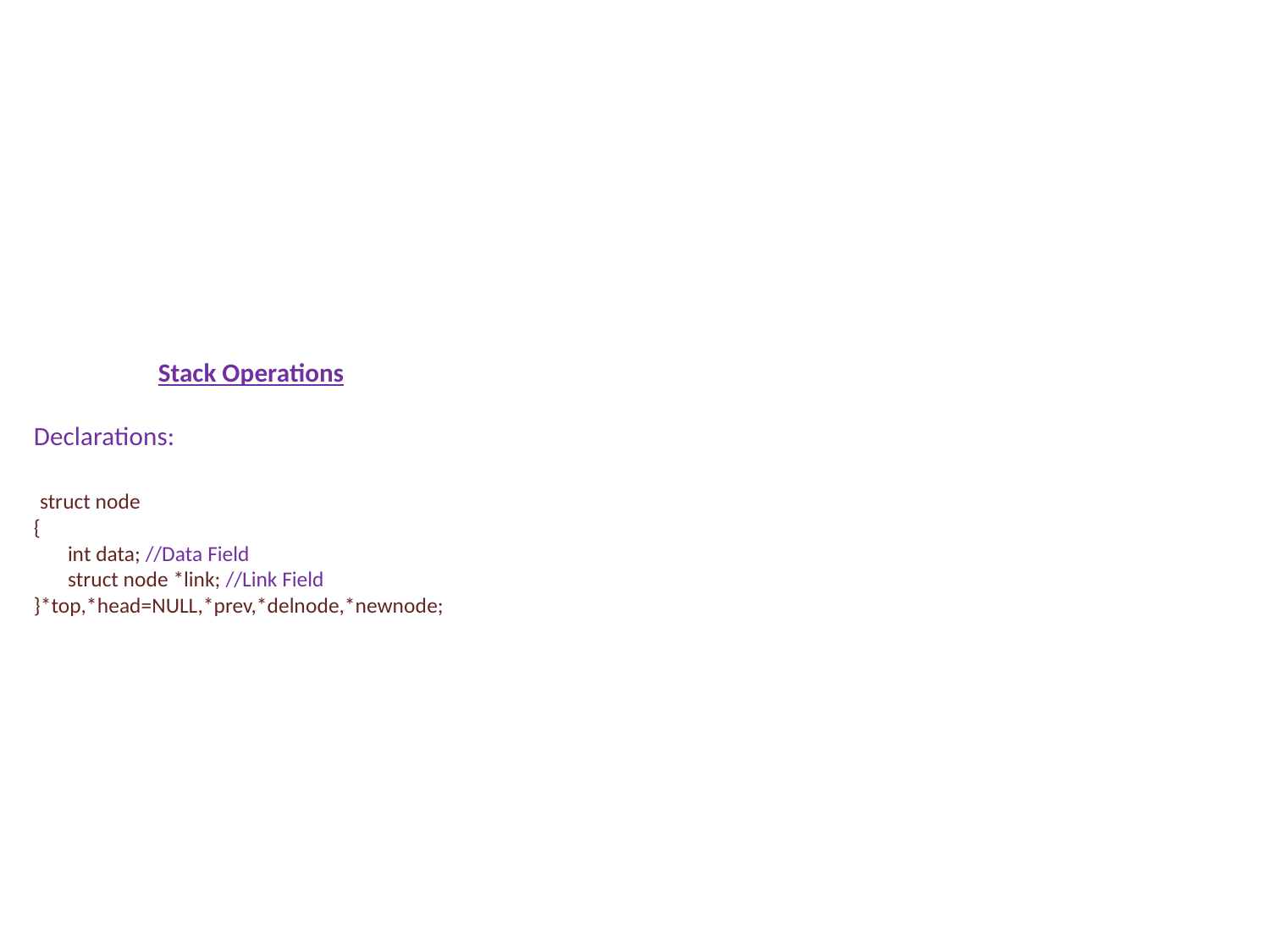

# Stack Operations Declarations: struct node { int data; //Data Field struct node *link; //Link Field }*top,*head=NULL,*prev,*delnode,*newnode;